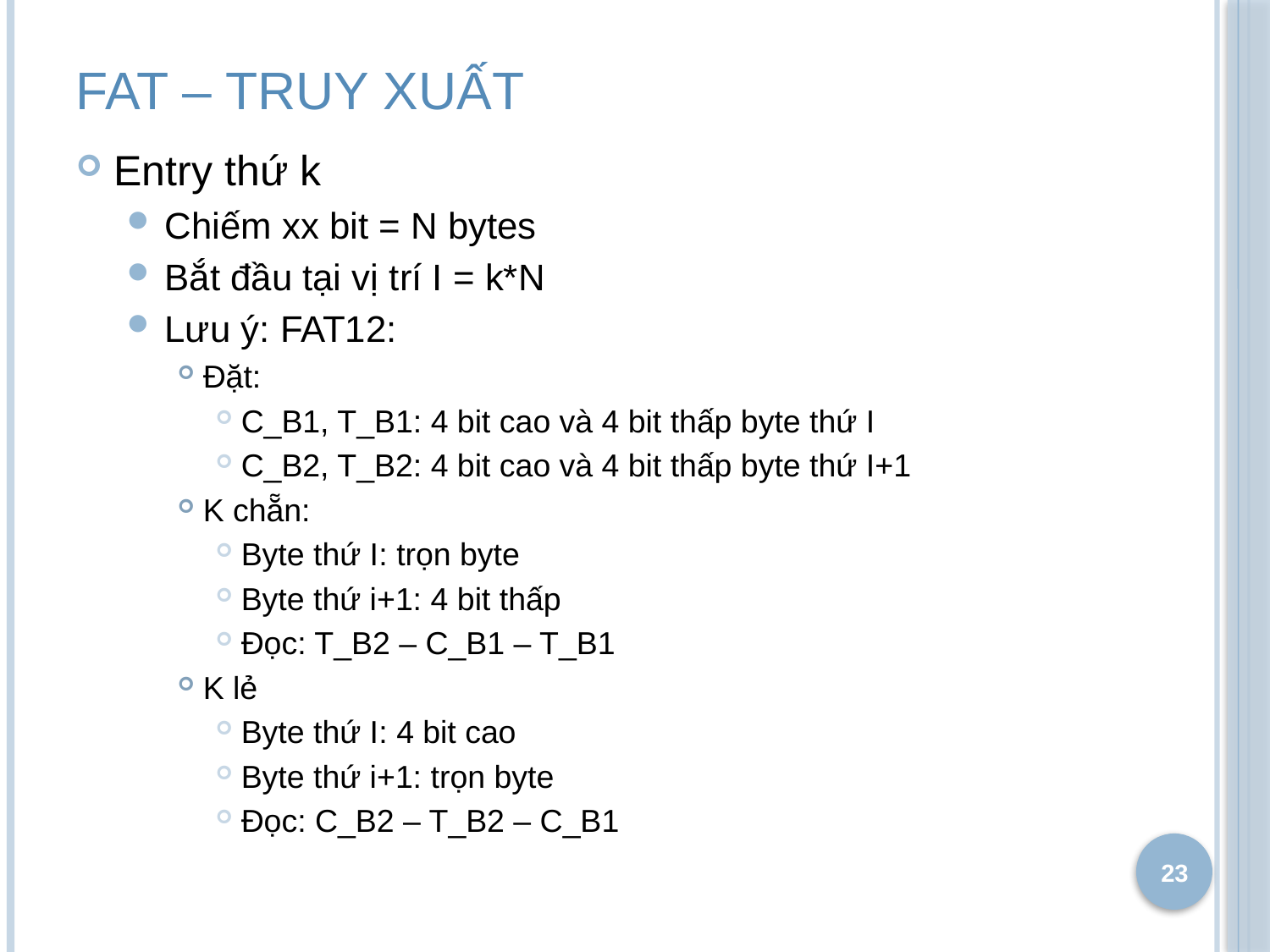

# FAT – truy xuất
Entry thứ k
Chiếm xx bit = N bytes
Bắt đầu tại vị trí I = k*N
Lưu ý: FAT12:
Đặt:
C_B1, T_B1: 4 bit cao và 4 bit thấp byte thứ I
C_B2, T_B2: 4 bit cao và 4 bit thấp byte thứ I+1
K chẵn:
Byte thứ I: trọn byte
Byte thứ i+1: 4 bit thấp
Đọc: T_B2 – C_B1 – T_B1
K lẻ
Byte thứ I: 4 bit cao
Byte thứ i+1: trọn byte
Đọc: C_B2 – T_B2 – C_B1
23